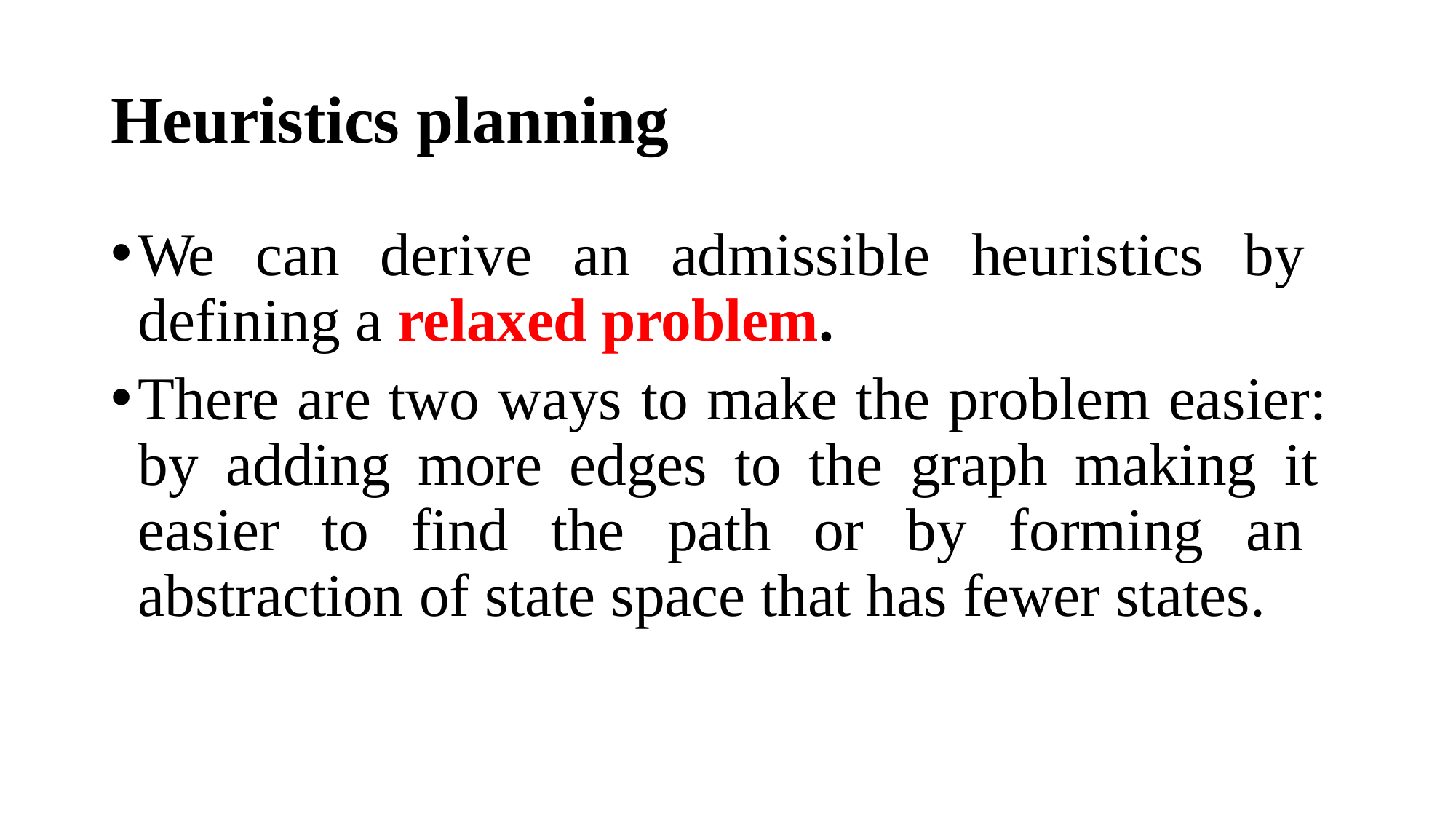

# Heuristics planning
We can derive an admissible heuristics by  defining a relaxed problem.
There are two ways to make the problem easier:  by adding more edges to the graph making it  easier to find the path or by forming an  abstraction of state space that has fewer states.